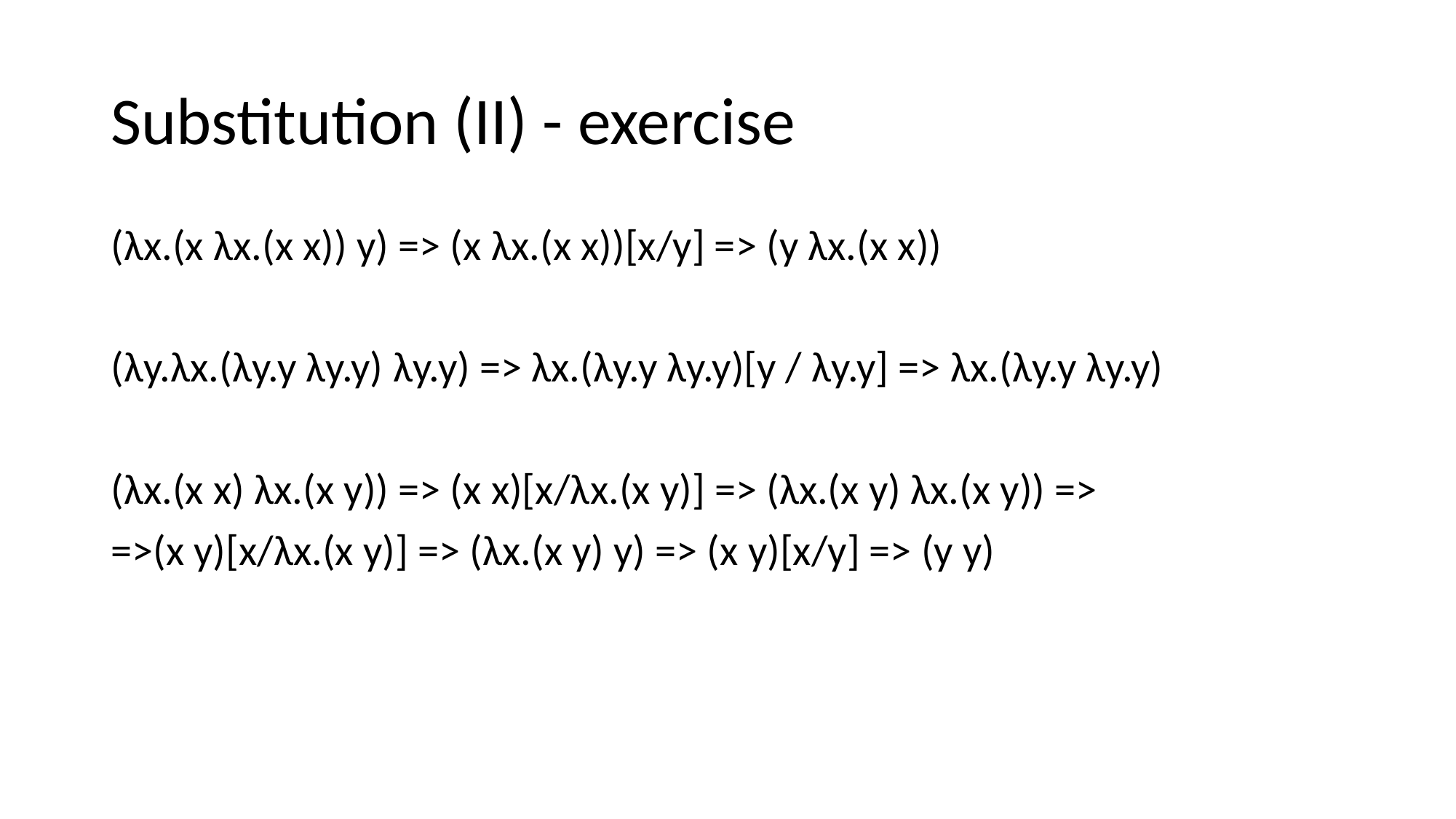

# Substitution (II) - exercise
(λx.(x λx.(x x)) y) => (x λx.(x x))[x/y] => (y λx.(x x))

(λy.λx.(λy.y λy.y) λy.y) => λx.(λy.y λy.y)[y / λy.y] => λx.(λy.y λy.y)

(λx.(x x) λx.(x y)) => (x x)[x/λx.(x y)] => (λx.(x y) λx.(x y)) =>
=>(x y)[x/λx.(x y)] => (λx.(x y) y) => (x y)[x/y] => (y y)